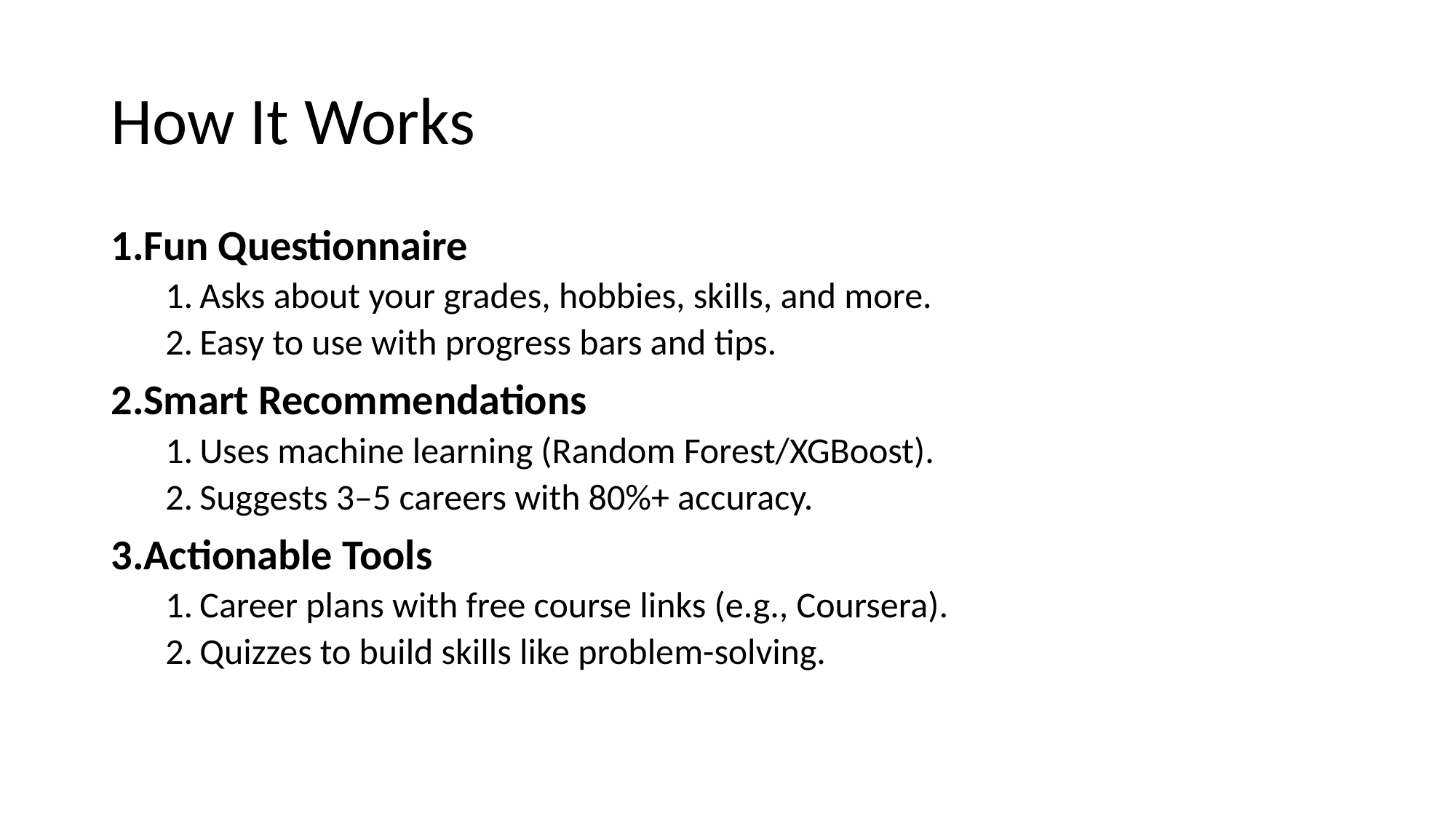

# How It Works
Fun Questionnaire
Asks about your grades, hobbies, skills, and more.
Easy to use with progress bars and tips.
Smart Recommendations
Uses machine learning (Random Forest/XGBoost).
Suggests 3–5 careers with 80%+ accuracy.
Actionable Tools
Career plans with free course links (e.g., Coursera).
Quizzes to build skills like problem-solving.